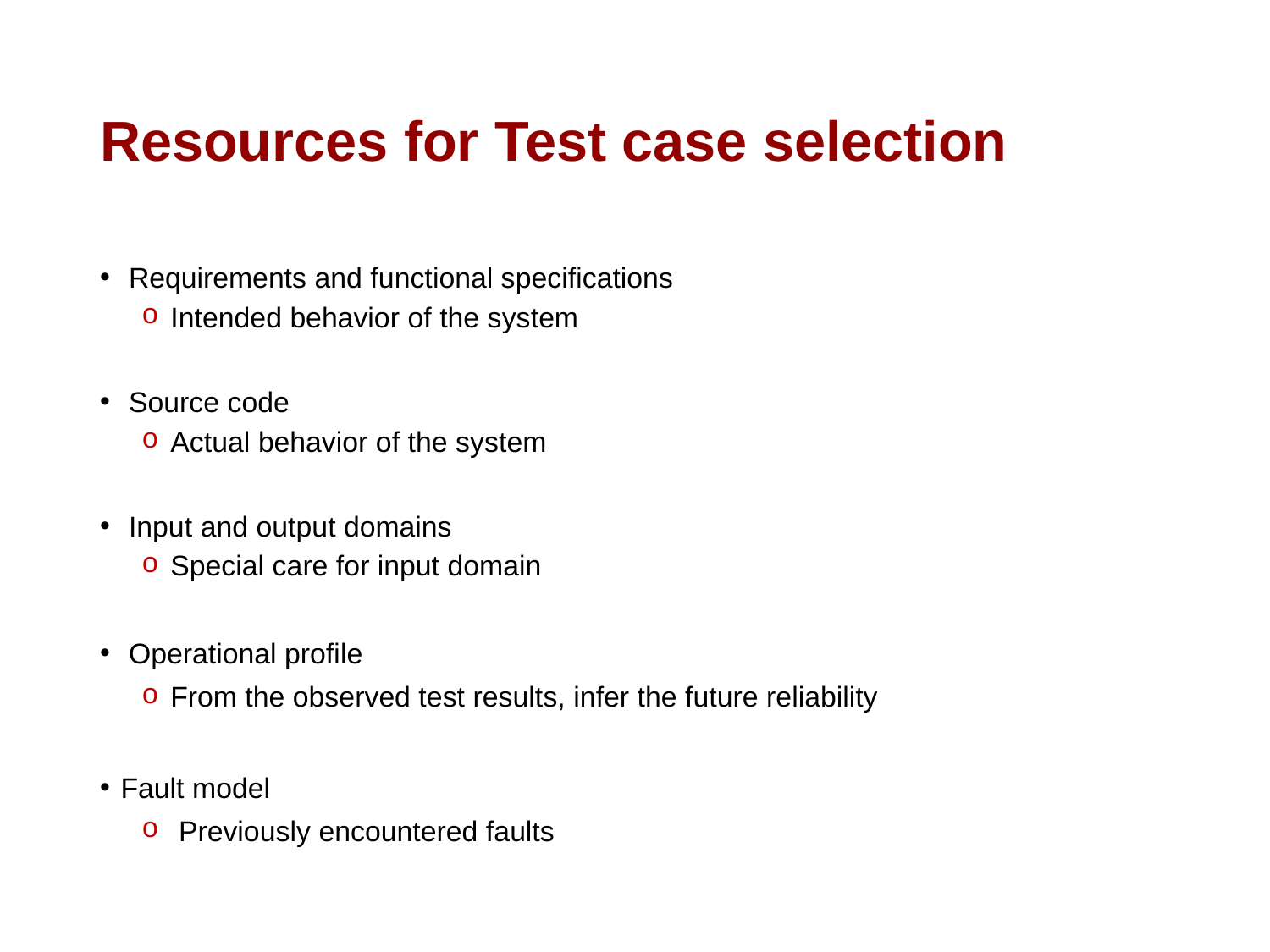

# Resources for Test case selection
 Requirements and functional speciﬁcations
 Intended behavior of the system

 Source code
 Actual behavior of the system

 Input and output domains
 Special care for input domain

 Operational proﬁle
 From the observed test results, infer the future reliability

Fault model
  Previously encountered faults